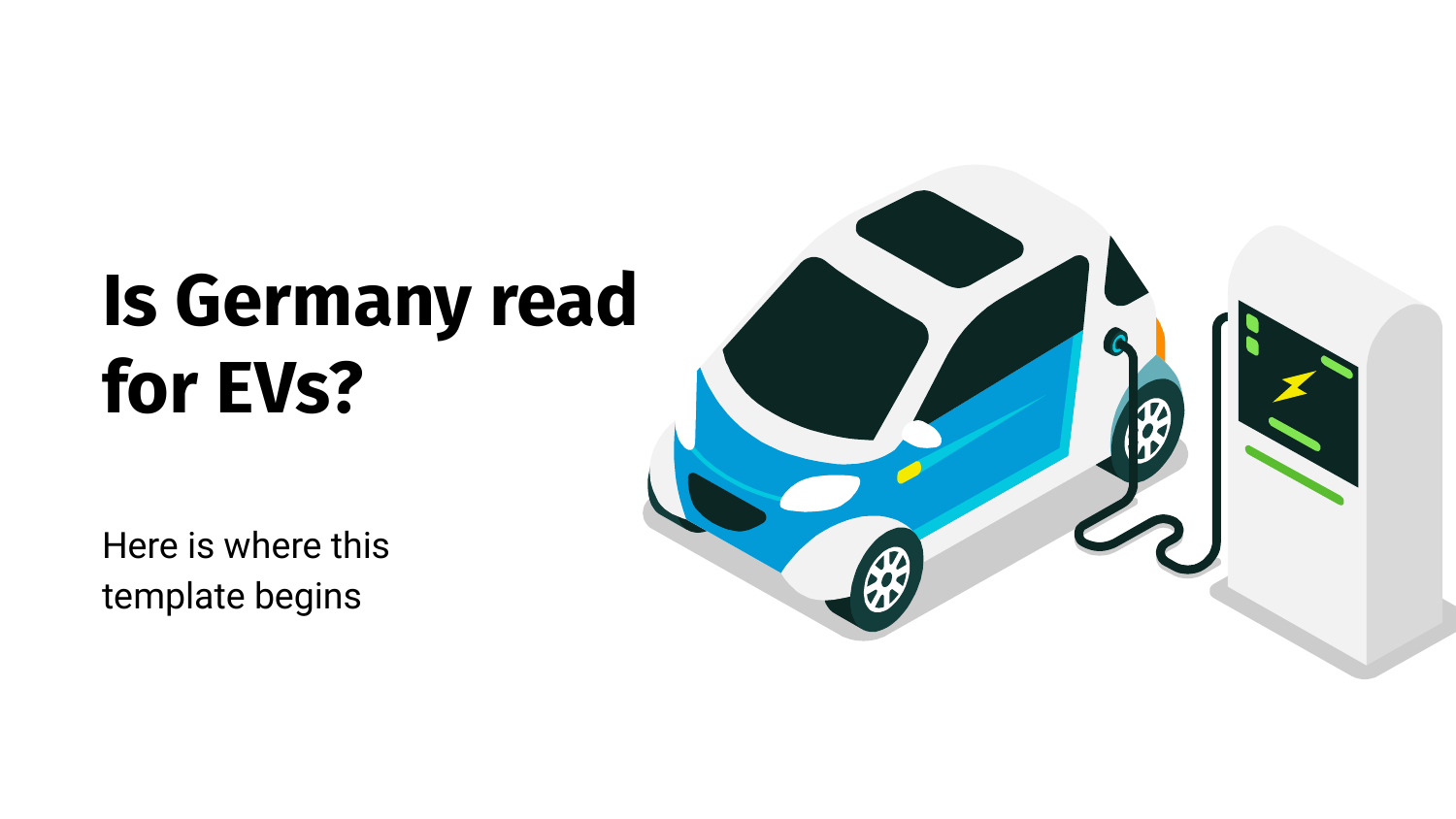

# Is Germany read for EVs?
Here is where this template begins